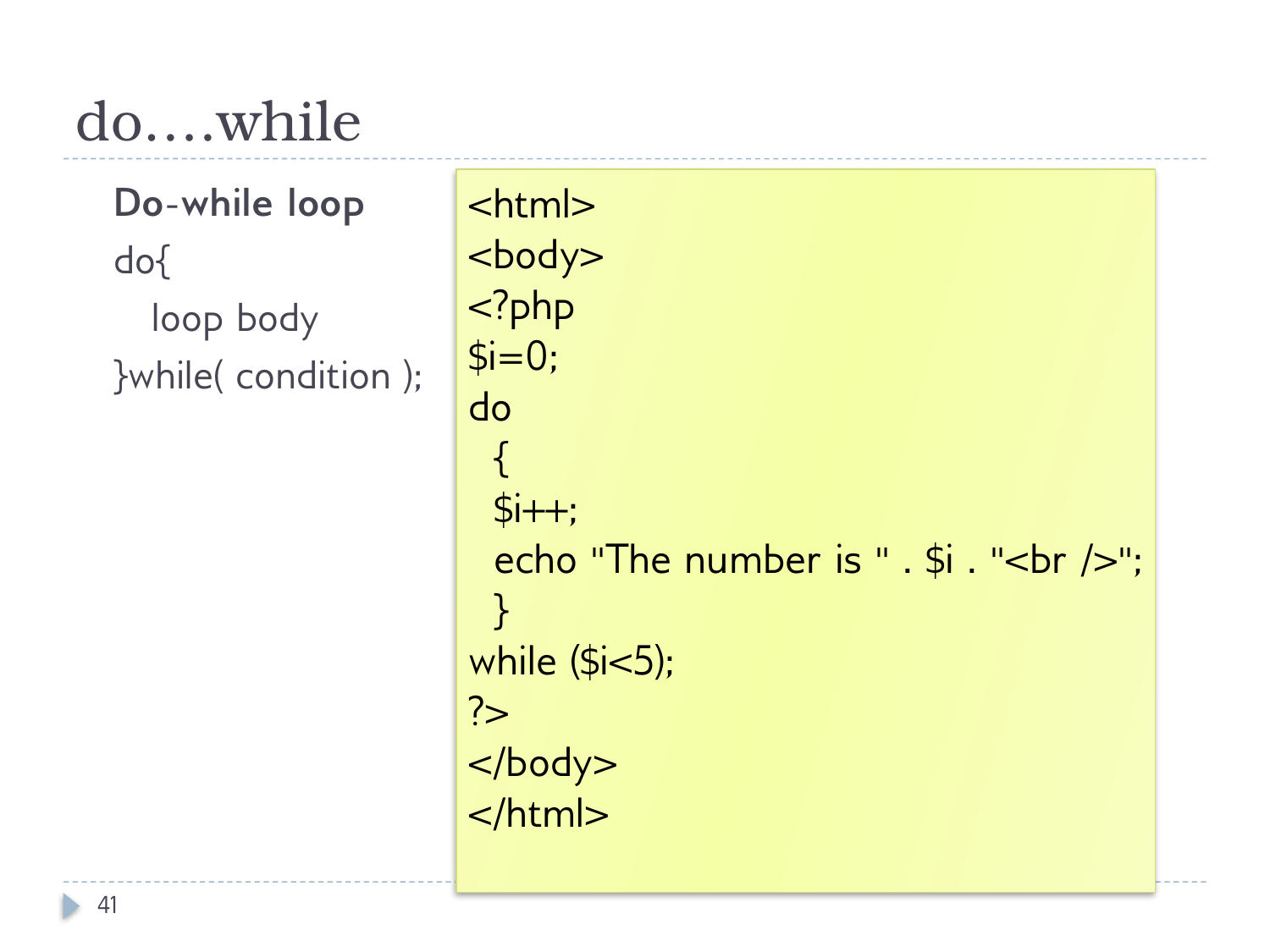

# do….while
Do-while loop
do{
	loop body
}while( condition );
<html>
<body>
<?php
$i=0;
do
  {
  $i++;
  echo "The number is " . $i . "<br />";
  }
while ($i<5);
?>
</body>
</html>

41